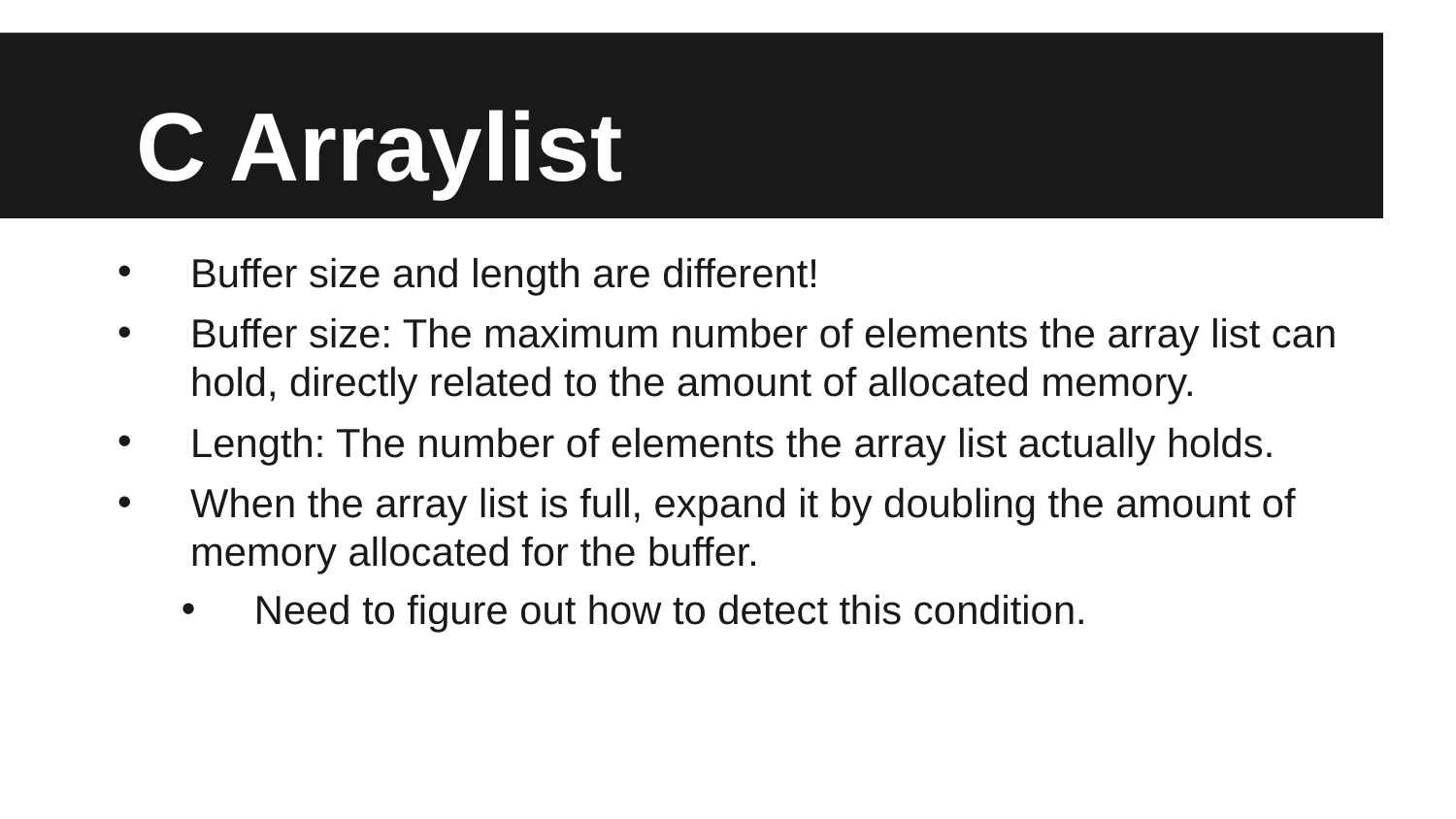

# C Arraylist
Buffer size and length are different!
Buffer size: The maximum number of elements the array list can hold, directly related to the amount of allocated memory.
Length: The number of elements the array list actually holds.
When the array list is full, expand it by doubling the amount of memory allocated for the buffer.
Need to figure out how to detect this condition.